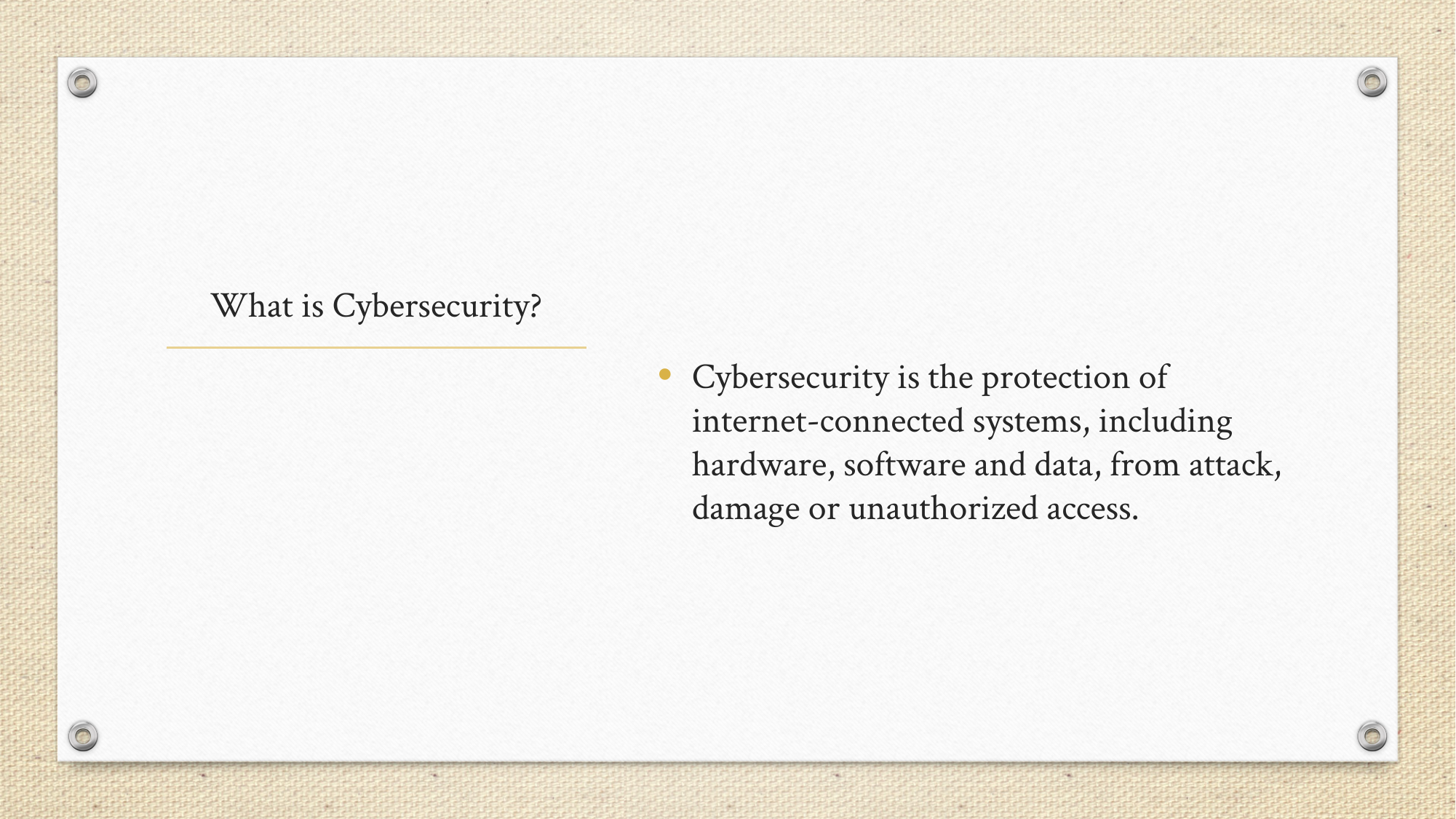

Cybersecurity is the protection of internet-connected systems, including hardware, software and data, from attack, damage or unauthorized access.
# What is Cybersecurity?